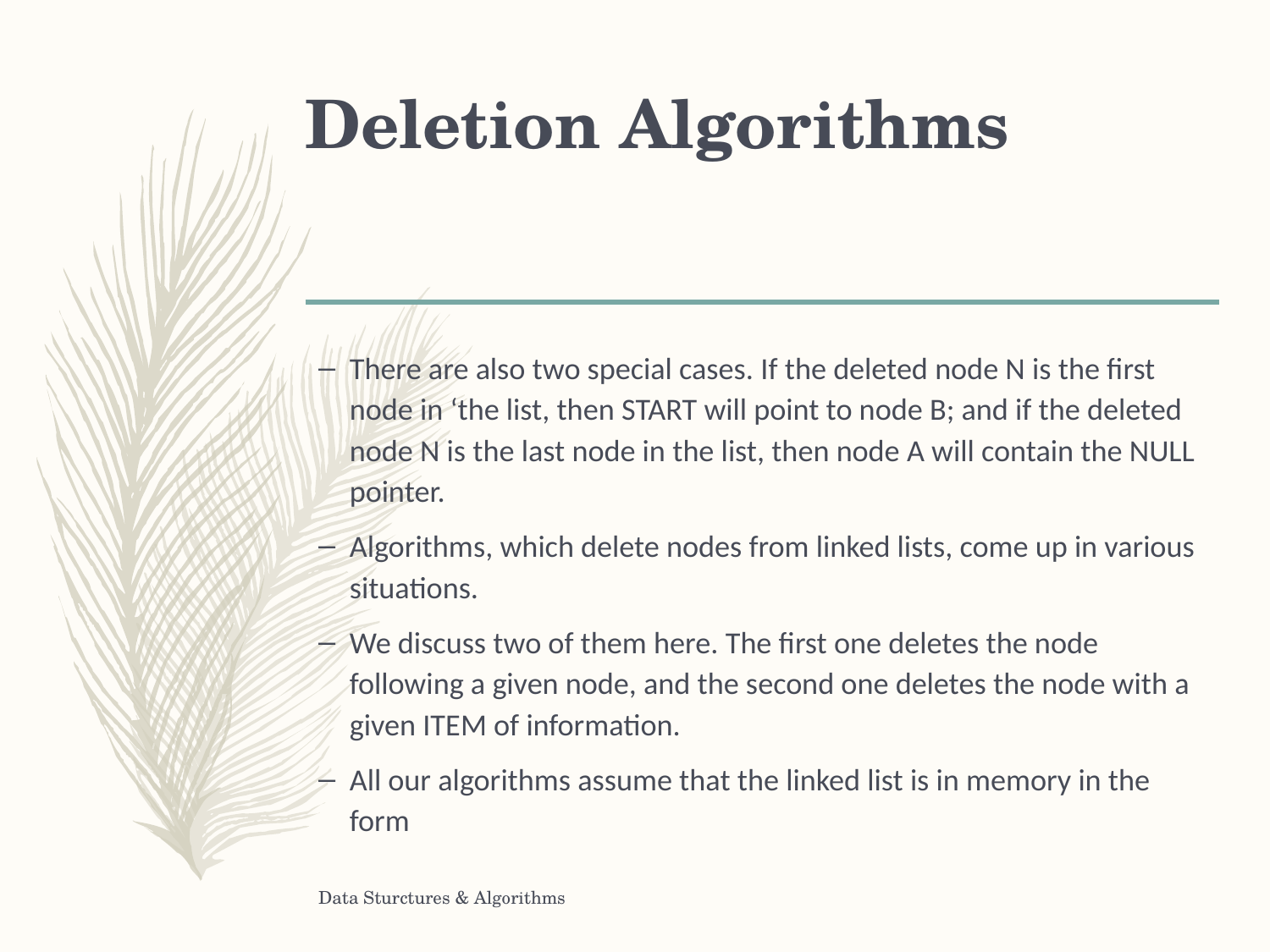

# Deletion Algorithms
26
There are also two special cases. If the deleted node N is the first node in ‘the list, then START will point to node B; and if the deleted node N is the last node in the list, then node A will contain the NULL pointer.
Algorithms, which delete nodes from linked lists, come up in various situations.
We discuss two of them here. The first one deletes the node following a given node, and the second one deletes the node with a given ITEM of information.
All our algorithms assume that the linked list is in memory in the form
Data Sturctures & Algorithms